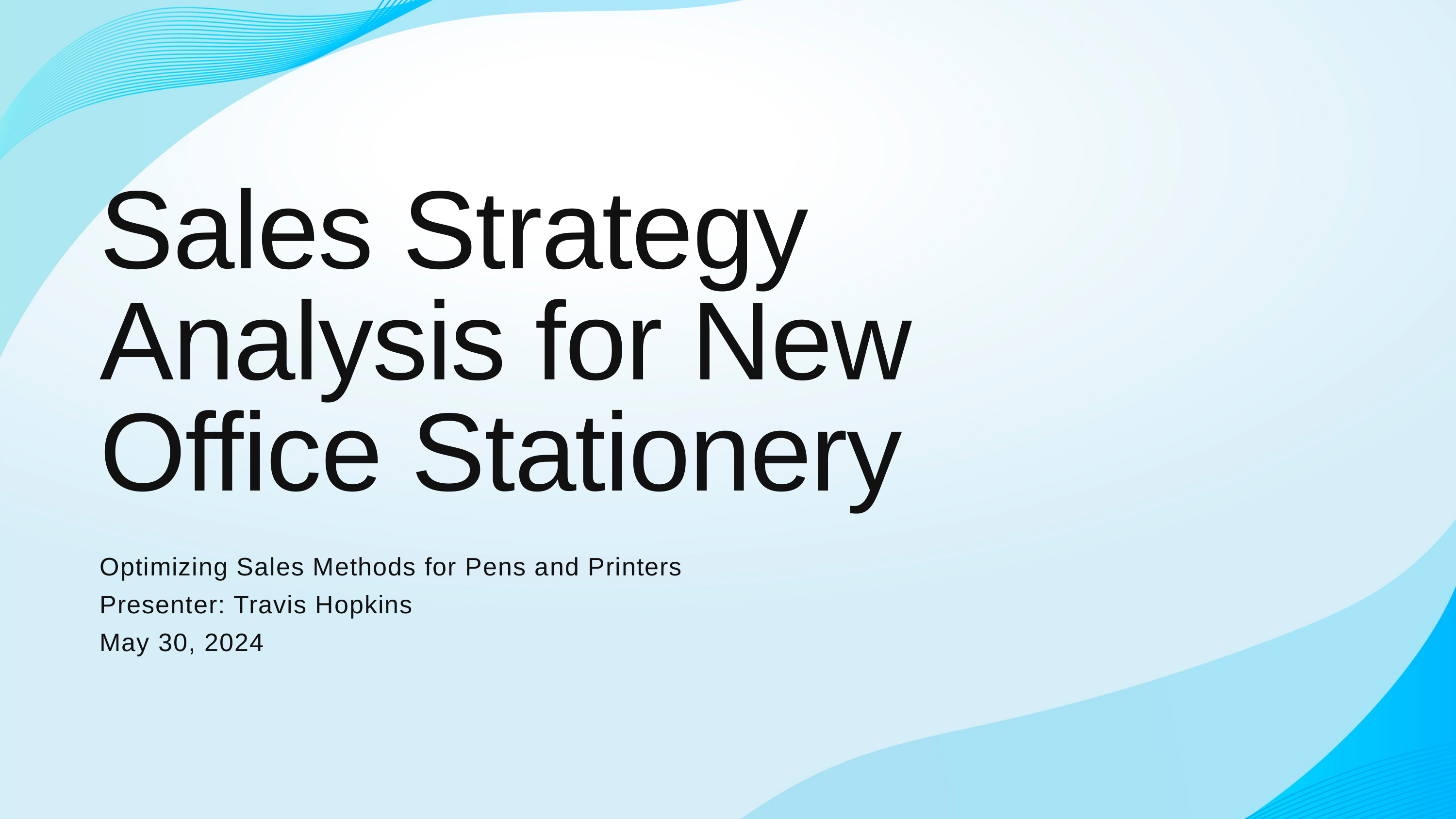

Sales Strategy Analysis for New Office Stationery
Optimizing Sales Methods for Pens and Printers
Presenter: Travis Hopkins
May 30, 2024